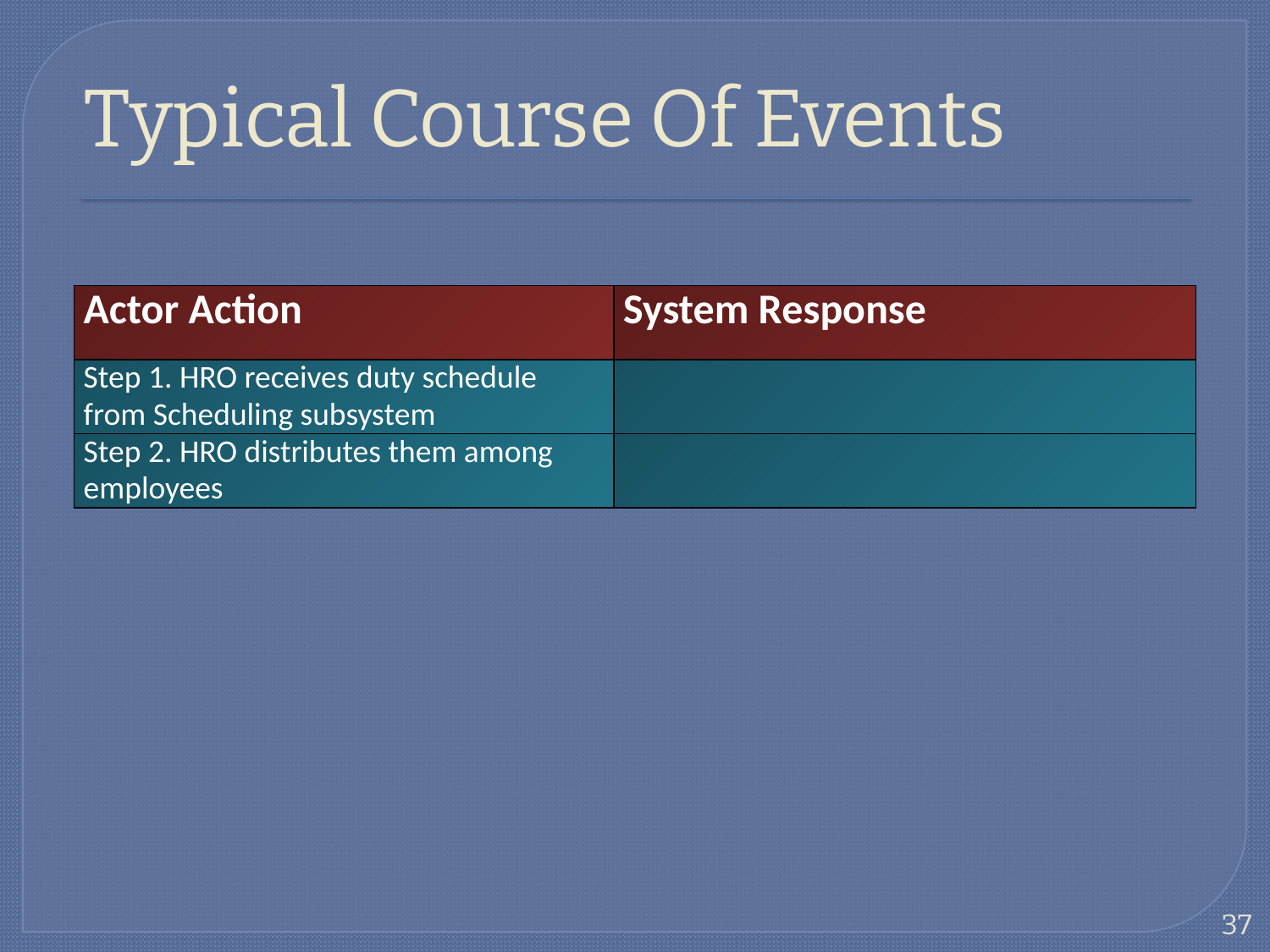

# Typical Course Of Events
| Actor Action | System Response |
| --- | --- |
| Step 1. HRO receives duty schedule from Scheduling subsystem |  |
| Step 2. HRO distributes them among employees |  |
37